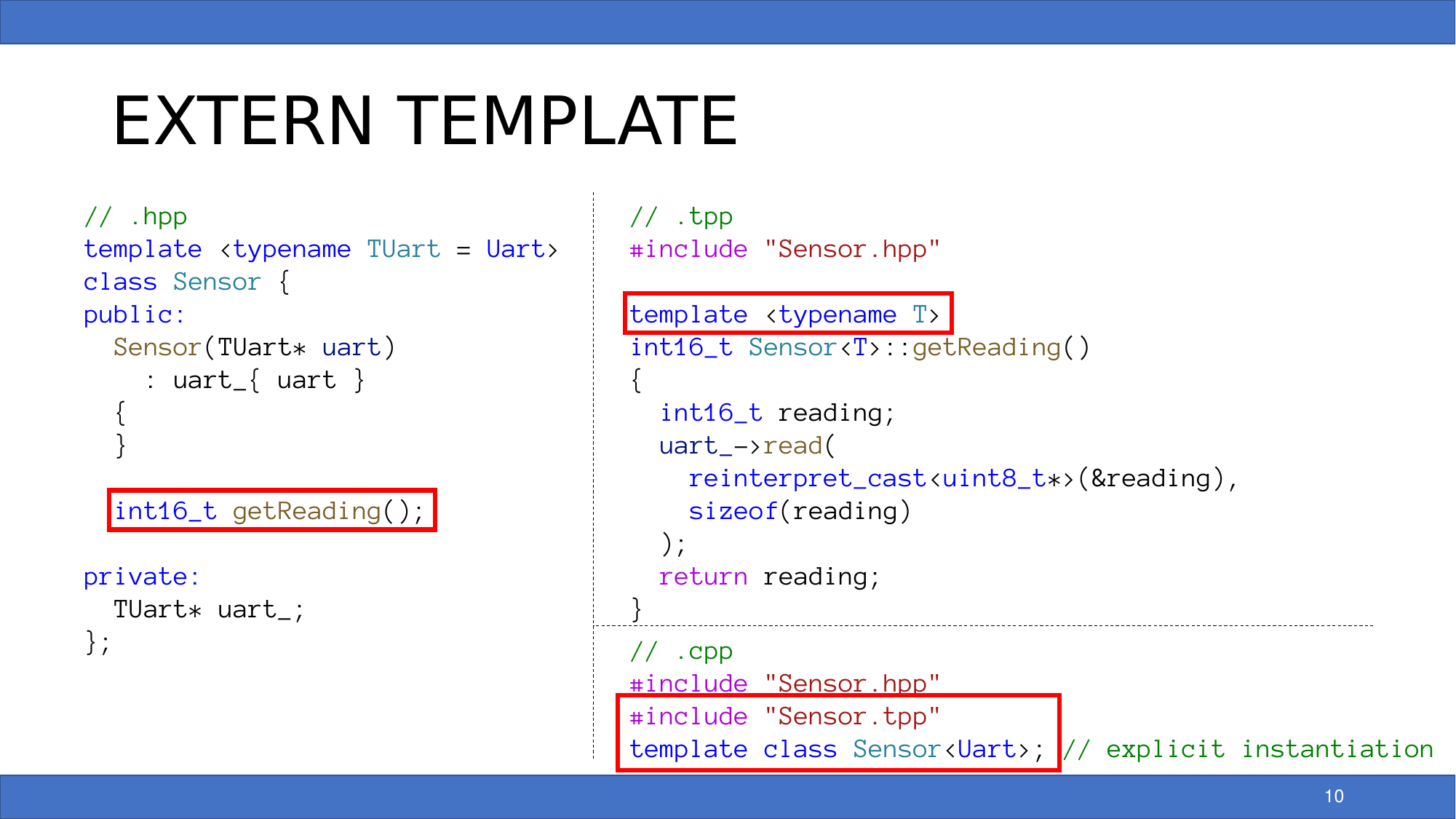

# EXTERN TEMPLATE
// .hpp
template <typename TUart = Uart>
class Sensor {
public:
  Sensor(TUart* uart)
    : uart_{ uart }
  {
  }
  int16_t getReading();
private:
  TUart* uart_;
};

// .tpp
#include "Sensor.hpp"
template <typename T>
int16_t Sensor<T>::getReading()
{
  int16_t reading;
  uart_->read(
    reinterpret_cast<uint8_t*>(&reading),
    sizeof(reading)
  );
  return reading;
}

// .cpp
#include "Sensor.hpp"
#include "Sensor.tpp"
template class Sensor<Uart>; // explicit instantiation

10